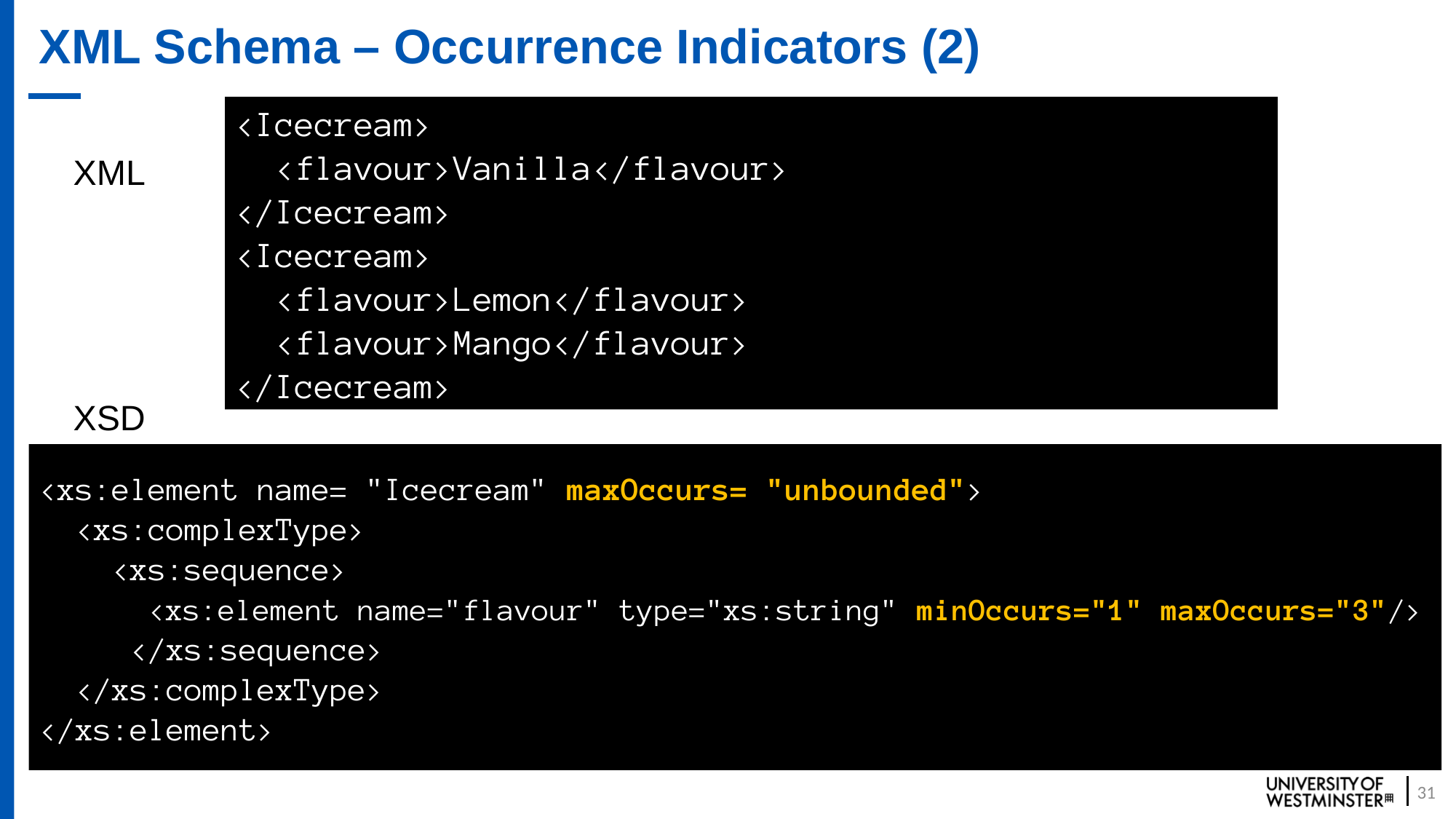

# XML Schema – Occurrence Indicators (2)
<Icecream>
  <flavour>Vanilla</flavour>
</Icecream>
<Icecream>
  <flavour>Lemon</flavour>
  <flavour>Mango</flavour>
</Icecream>
XML

XSD
<xs:element name= "Icecream" maxOccurs= "unbounded">
  <xs:complexType>
    <xs:sequence>
      <xs:element name="flavour" type="xs:string" minOccurs="1" maxOccurs="3"/>
     </xs:sequence>
  </xs:complexType>
</xs:element>
31